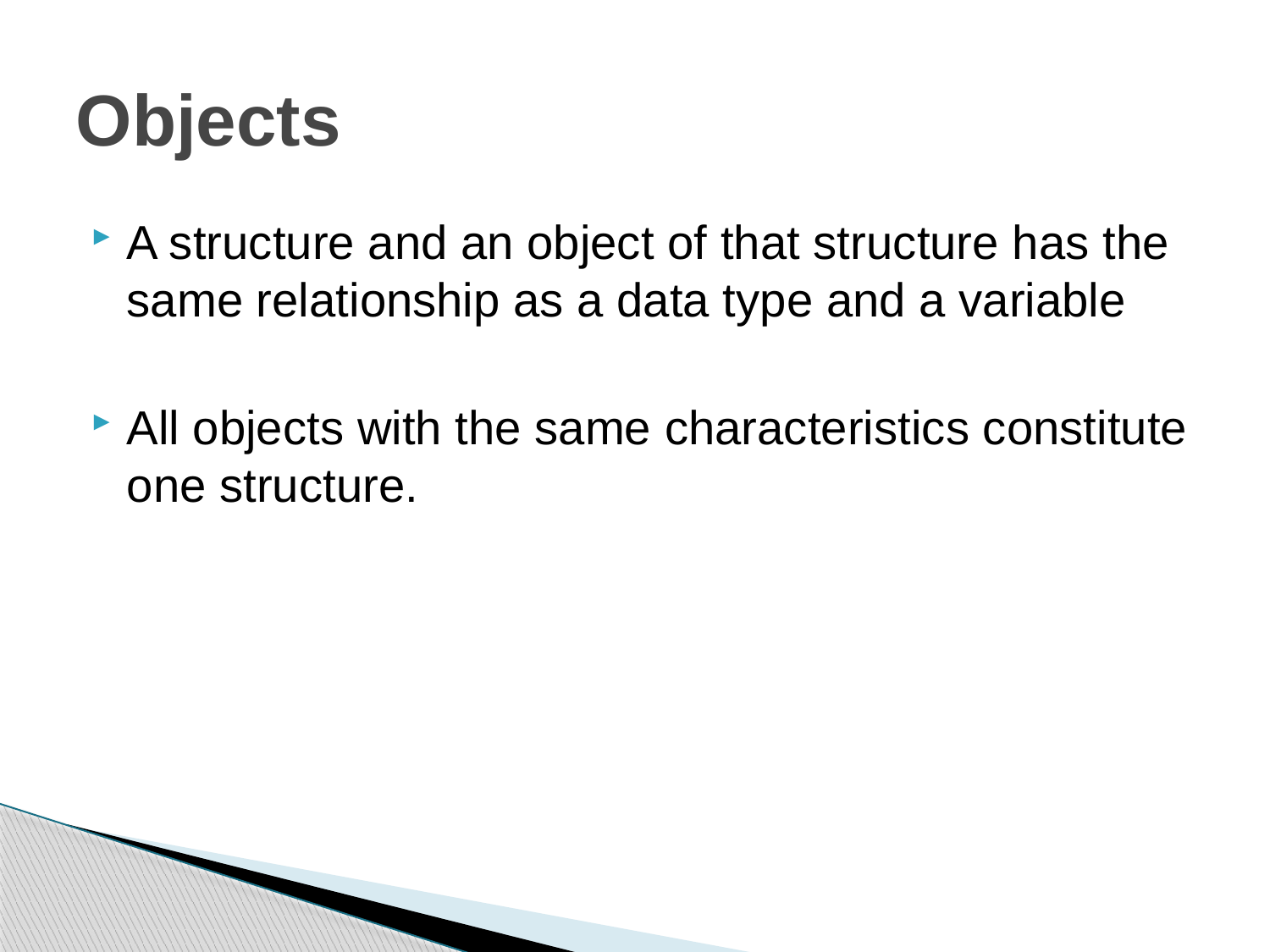

# Objects
A structure and an object of that structure has the same relationship as a data type and a variable

All objects with the same characteristics constitute one structure.